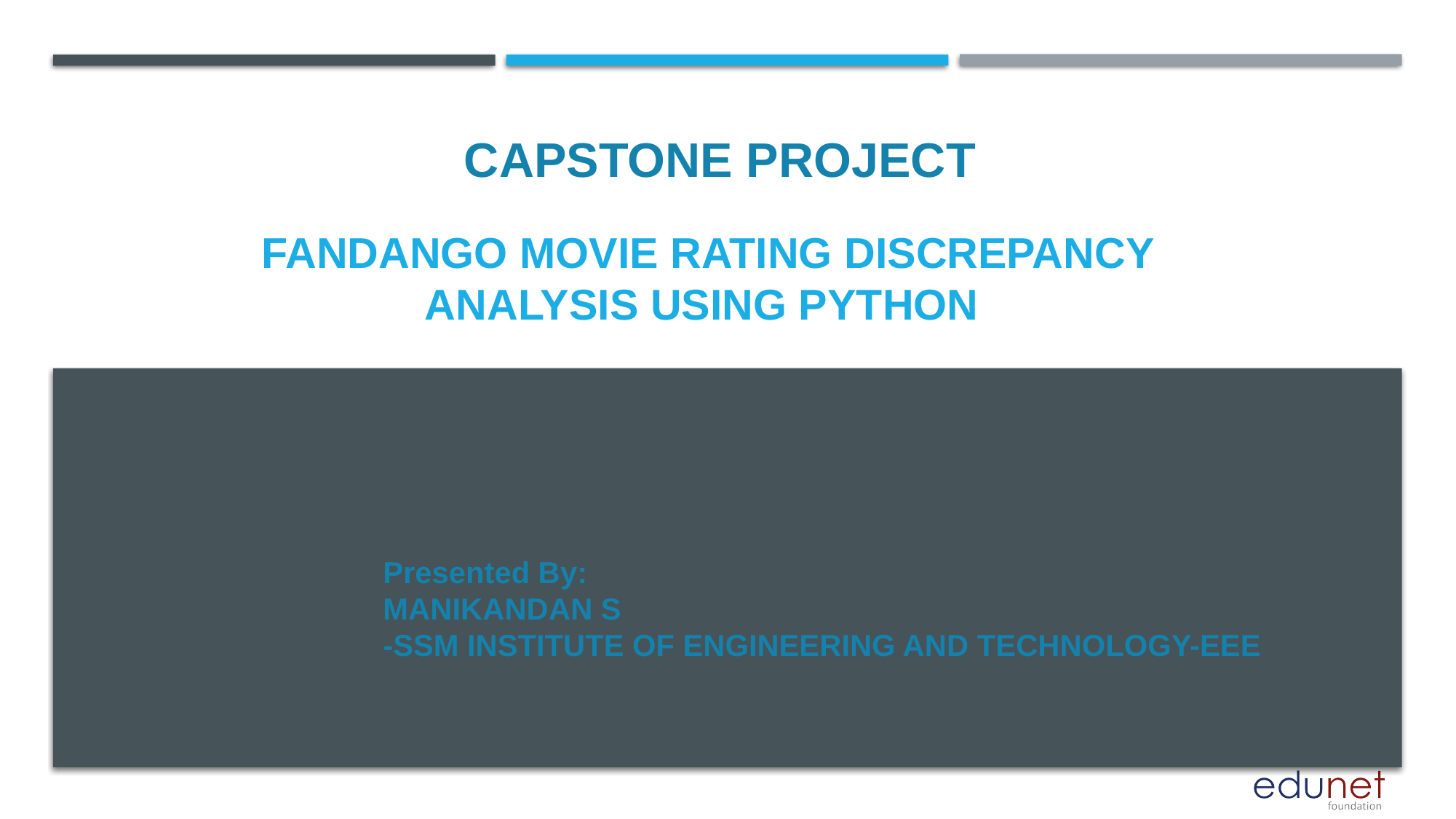

CAPSTONE PROJECT
# FANDANGO MOVIE RATING DISCREPANCY ANALYSIS USING PYTHON
Presented By:
MANIKANDAN S
-SSM INSTITUTE OF ENGINEERING AND TECHNOLOGY-EEE